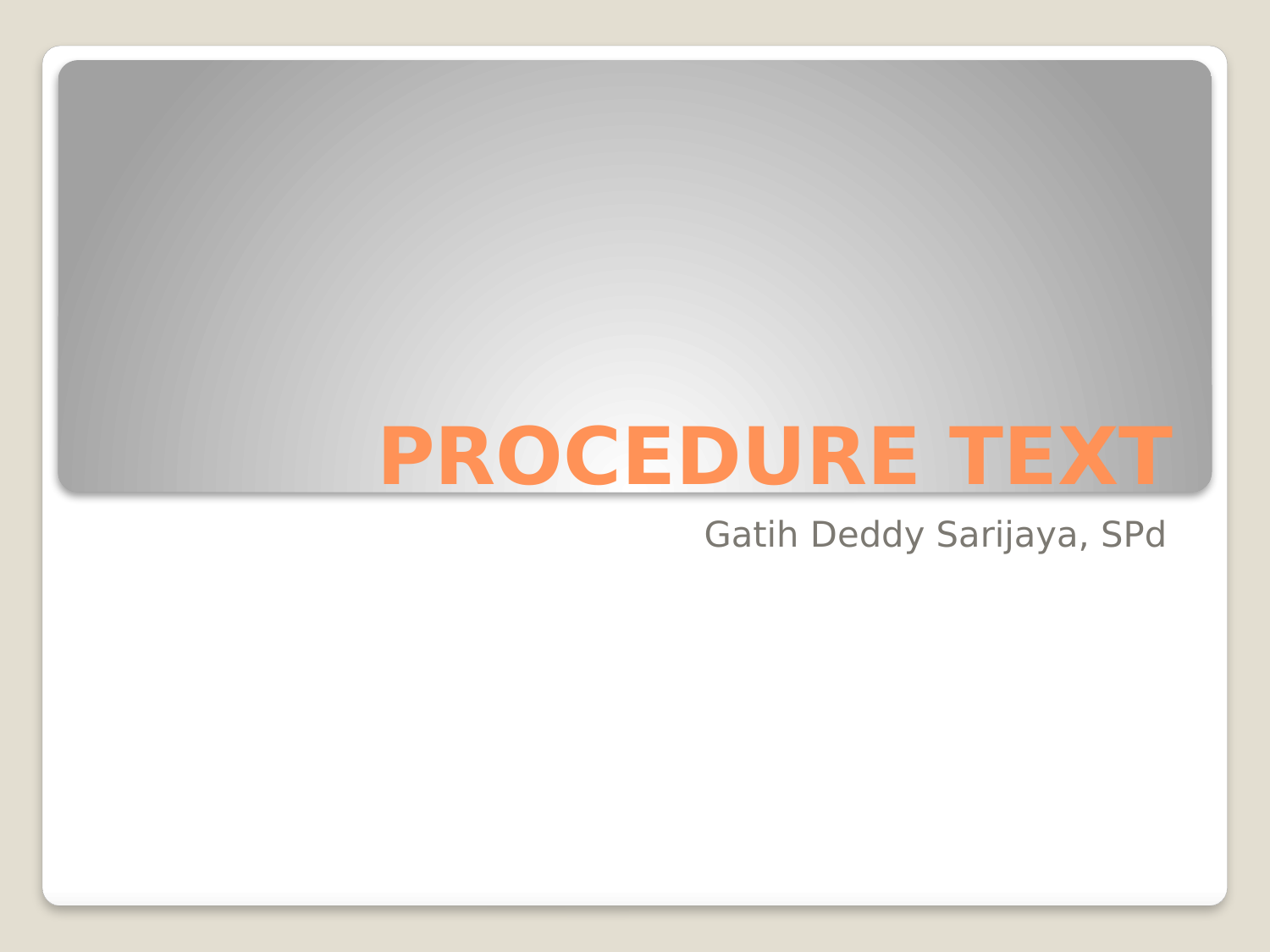

# PROCEDURE TEXT
Gatih Deddy Sarijaya, SPd